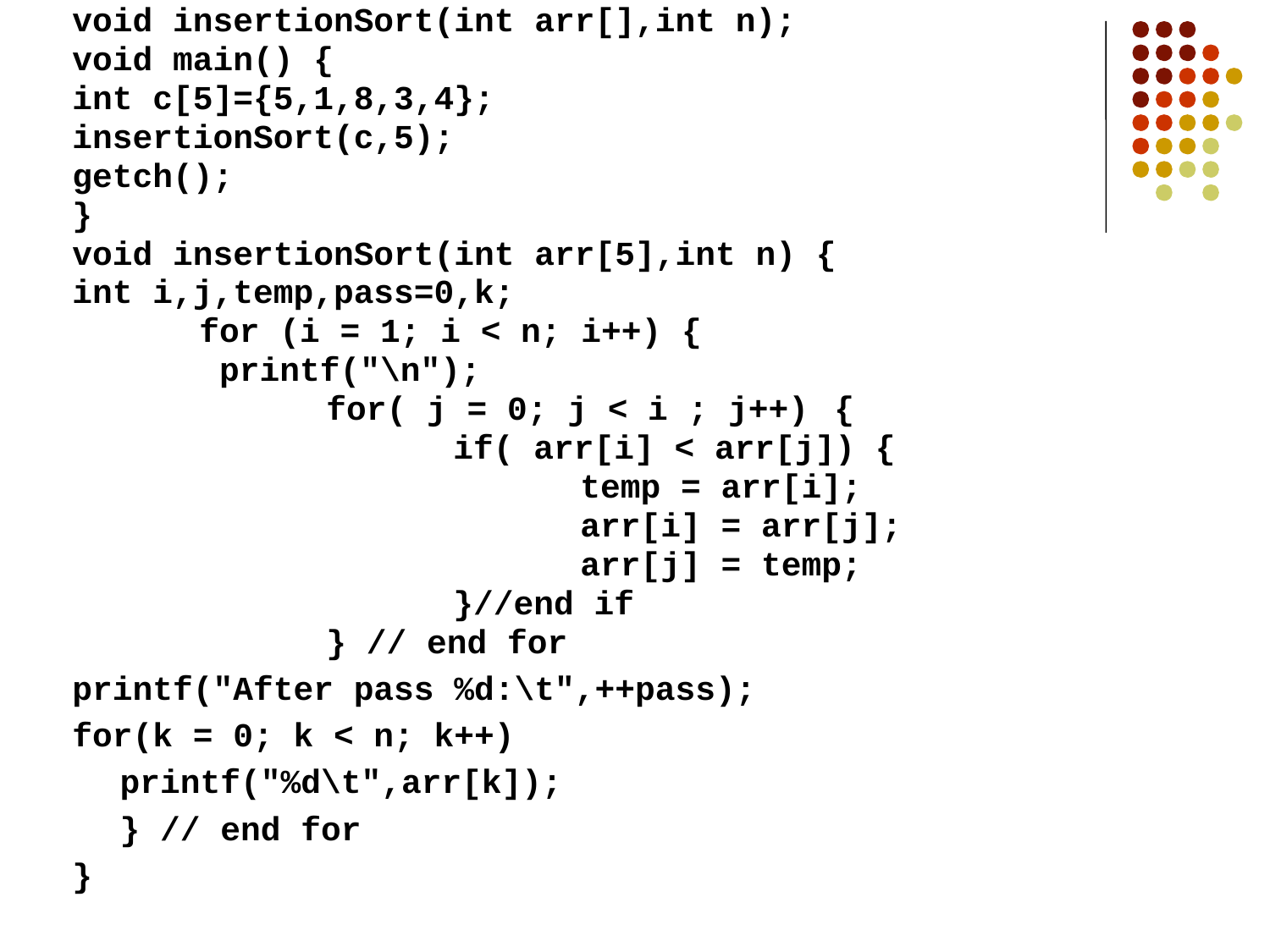

void insertionSort(int arr[],int n);
void main() {
int c[5]={5,1,8,3,4};
insertionSort(c,5);
getch();
}
void insertionSort(int arr[5],int n) {
int i,j,temp,pass=0,k;
	for (i = 1; i < n; i++) {
	 printf("\n");
		for( j = 0; j < i ; j++)	{
			if( arr[i] < arr[j]) {
				temp = arr[i];
				arr[i] = arr[j];
				arr[j] = temp;
			}//end if
		} // end for
printf("After pass %d:\t",++pass);
for(k = 0; k < n; k++)
	printf("%d\t",arr[k]);
	} // end for
}